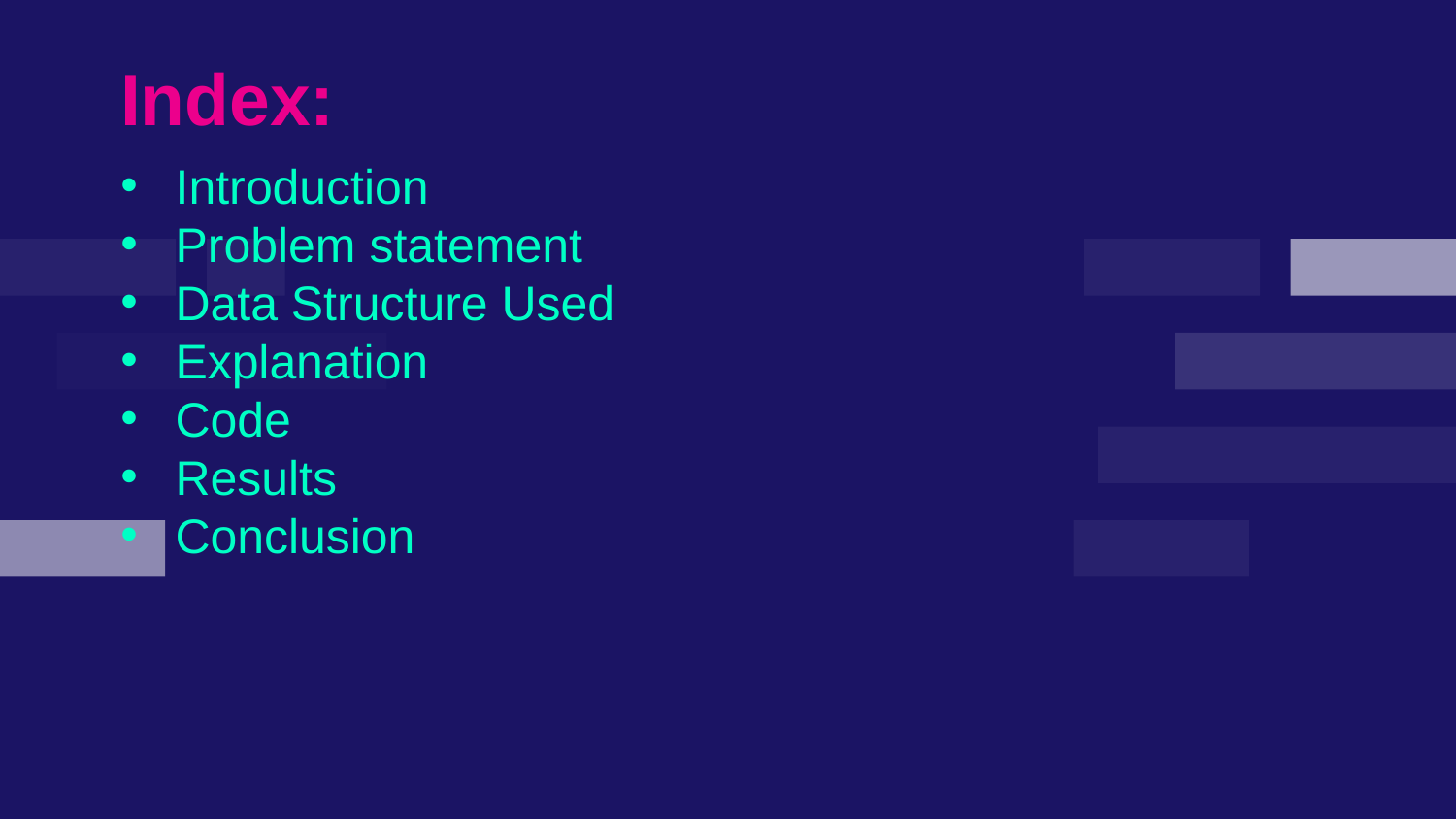

Index:
Introduction
Problem statement
Data Structure Used
Explanation
Code
Results
Conclusion